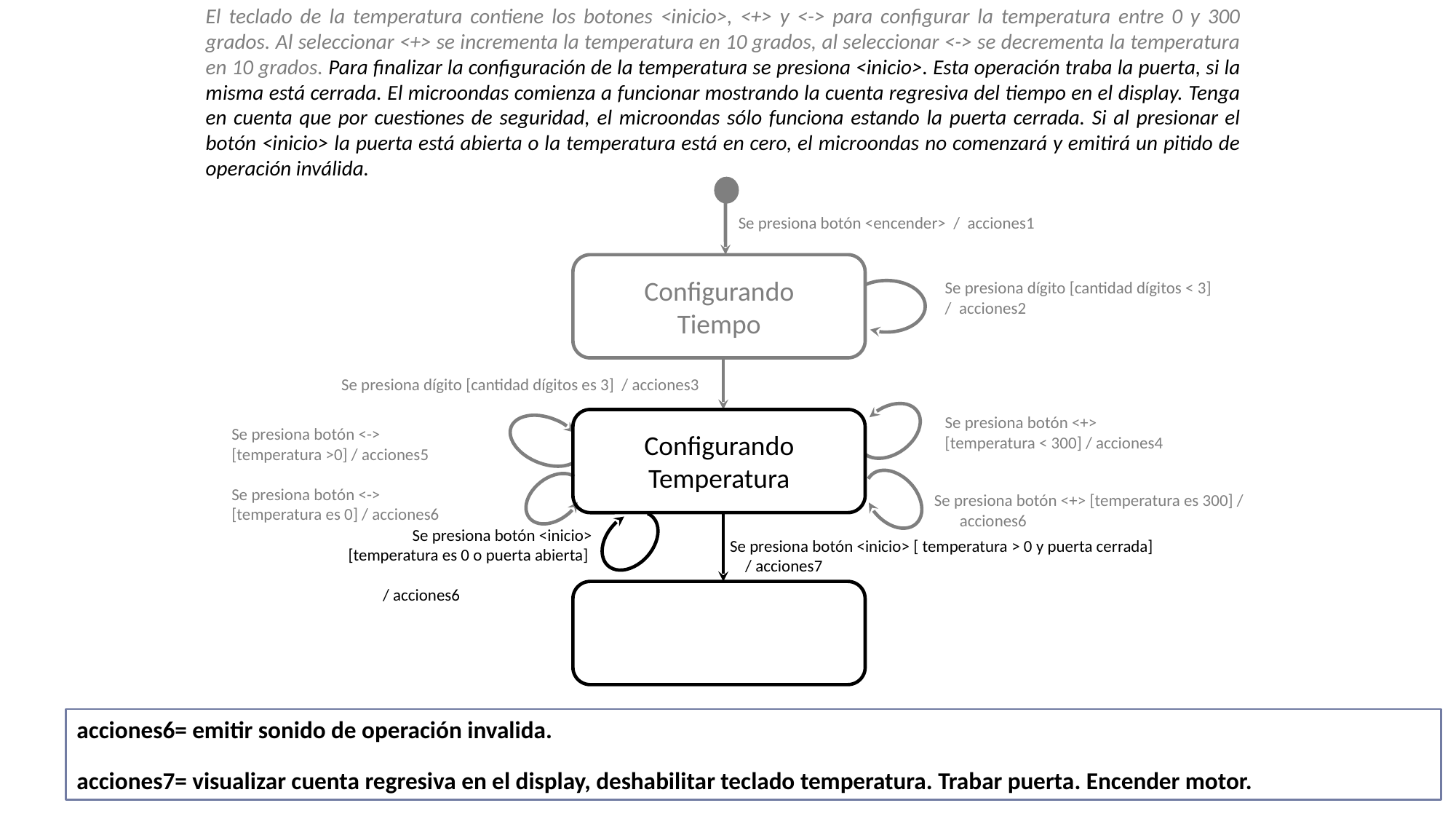

El teclado de la temperatura contiene los botones <inicio>, <+> y <-> para configurar la temperatura entre 0 y 300 grados. Al seleccionar <+> se incrementa la temperatura en 10 grados, al seleccionar <-> se decrementa la temperatura en 10 grados. Para finalizar la configuración de la temperatura se presiona <inicio>. Esta operación traba la puerta, si la misma está cerrada. El microondas comienza a funcionar mostrando la cuenta regresiva del tiempo en el display. Tenga en cuenta que por cuestiones de seguridad, el microondas sólo funciona estando la puerta cerrada. Si al presionar el botón <inicio> la puerta está abierta o la temperatura está en cero, el microondas no comenzará y emitirá un pitido de operación inválida.

Configurando
Tiempo
Se presiona botón <encender>  /  acciones1
Se presiona dígito [cantidad dígitos < 3]
/  acciones2

 Se presiona dígito [cantidad dígitos es 3]  / acciones3
Se presiona botón <+>
[temperatura < 300] / acciones4

Se presiona botón <->
[temperatura >0] / acciones5
Configurando
Temperatura

Se presiona botón <->
[temperatura es 0] / acciones6

Se presiona botón <+> [temperatura es 300] / acciones6

Se presiona botón <inicio>
[temperatura es 0 o puerta abierta]
				 / acciones6
Se presiona botón <inicio> [ temperatura > 0 y puerta cerrada]
    / acciones7

acciones6= emitir sonido de operación invalida.
acciones7= visualizar cuenta regresiva en el display, deshabilitar teclado temperatura. Trabar puerta. Encender motor.